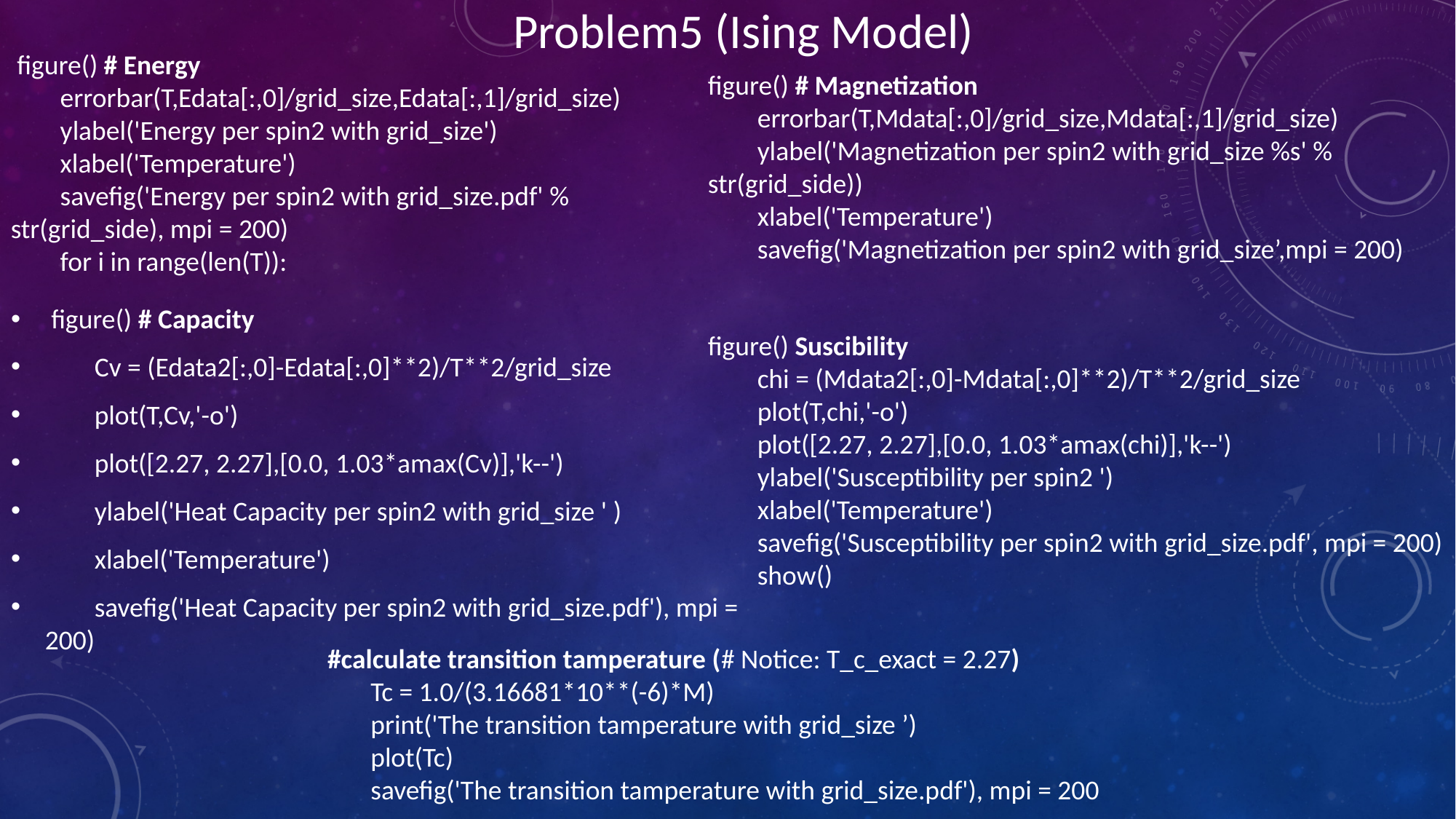

Problem5 (Ising Model)
 figure() # Energy
        errorbar(T,Edata[:,0]/grid_size,Edata[:,1]/grid_size)
        ylabel('Energy per spin2 with grid_size')
        xlabel('Temperature')
        savefig('Energy per spin2 with grid_size.pdf' % str(grid_side), mpi = 200)
        for i in range(len(T)):
figure() # Magnetization
        errorbar(T,Mdata[:,0]/grid_size,Mdata[:,1]/grid_size)
        ylabel('Magnetization per spin2 with grid_size %s' % str(grid_side))
        xlabel('Temperature')
        savefig('Magnetization per spin2 with grid_size’,mpi = 200)
 figure() # Capacity
        Cv = (Edata2[:,0]-Edata[:,0]**2)/T**2/grid_size
        plot(T,Cv,'-o')
        plot([2.27, 2.27],[0.0, 1.03*amax(Cv)],'k--')
        ylabel('Heat Capacity per spin2 with grid_size ' )
        xlabel('Temperature')
        savefig('Heat Capacity per spin2 with grid_size.pdf'), mpi = 200)
figure() Suscibility
        chi = (Mdata2[:,0]-Mdata[:,0]**2)/T**2/grid_size
        plot(T,chi,'-o')
        plot([2.27, 2.27],[0.0, 1.03*amax(chi)],'k--')
        ylabel('Susceptibility per spin2 ')
        xlabel('Temperature')
        savefig('Susceptibility per spin2 with grid_size.pdf', mpi = 200)
        show()

 #calculate transition tamperature (# Notice: T_c_exact = 2.27)
        Tc = 1.0/(3.16681*10**(-6)*M)
        print('The transition tamperature with grid_size ’)
        plot(Tc)
        savefig('The transition tamperature with grid_size.pdf'), mpi = 200